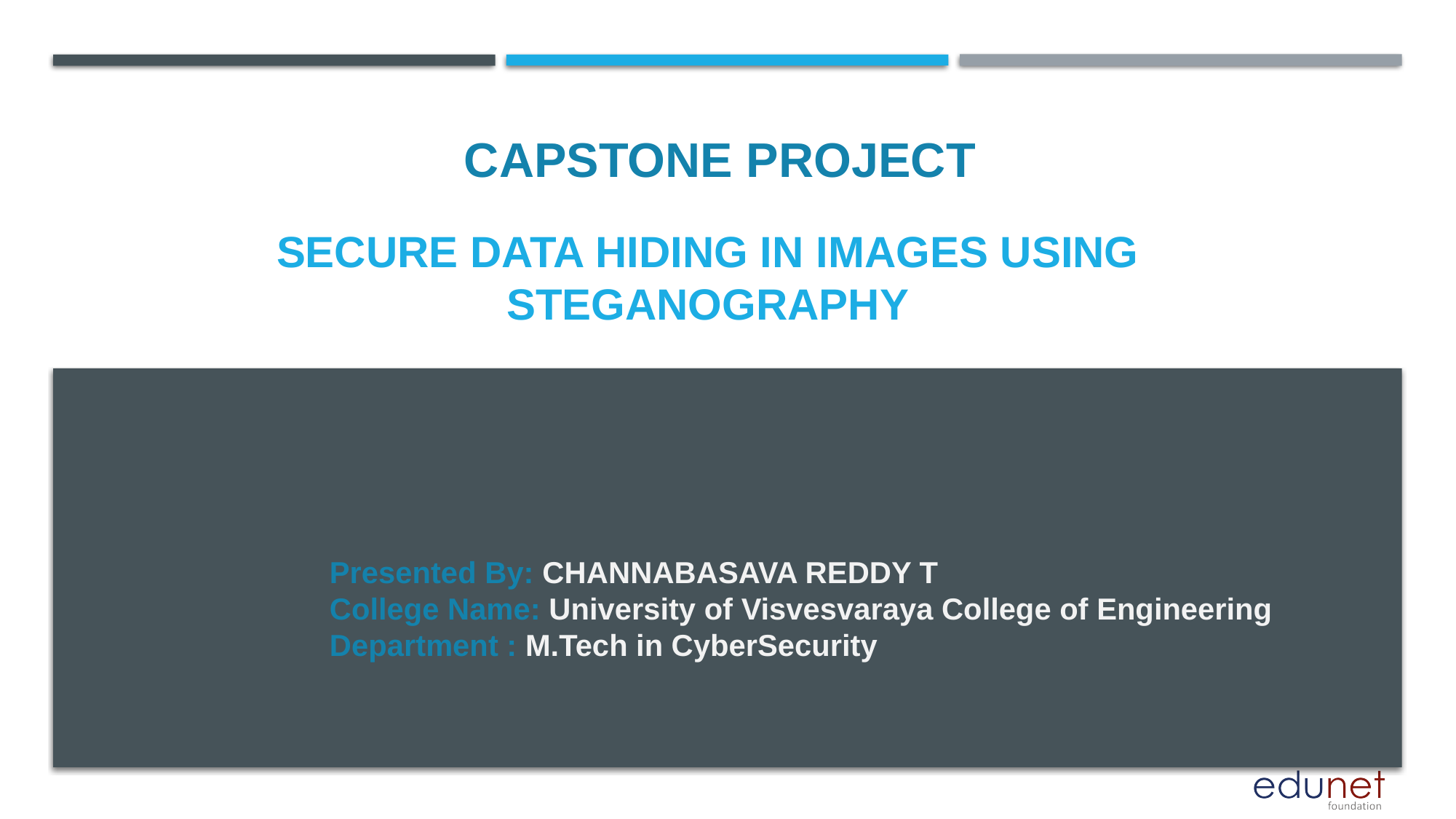

CAPSTONE PROJECT
# Secure data hiding in images using steganography
Presented By: CHANNABASAVA REDDY T
College Name: University of Visvesvaraya College of Engineering
Department : M.Tech in CyberSecurity